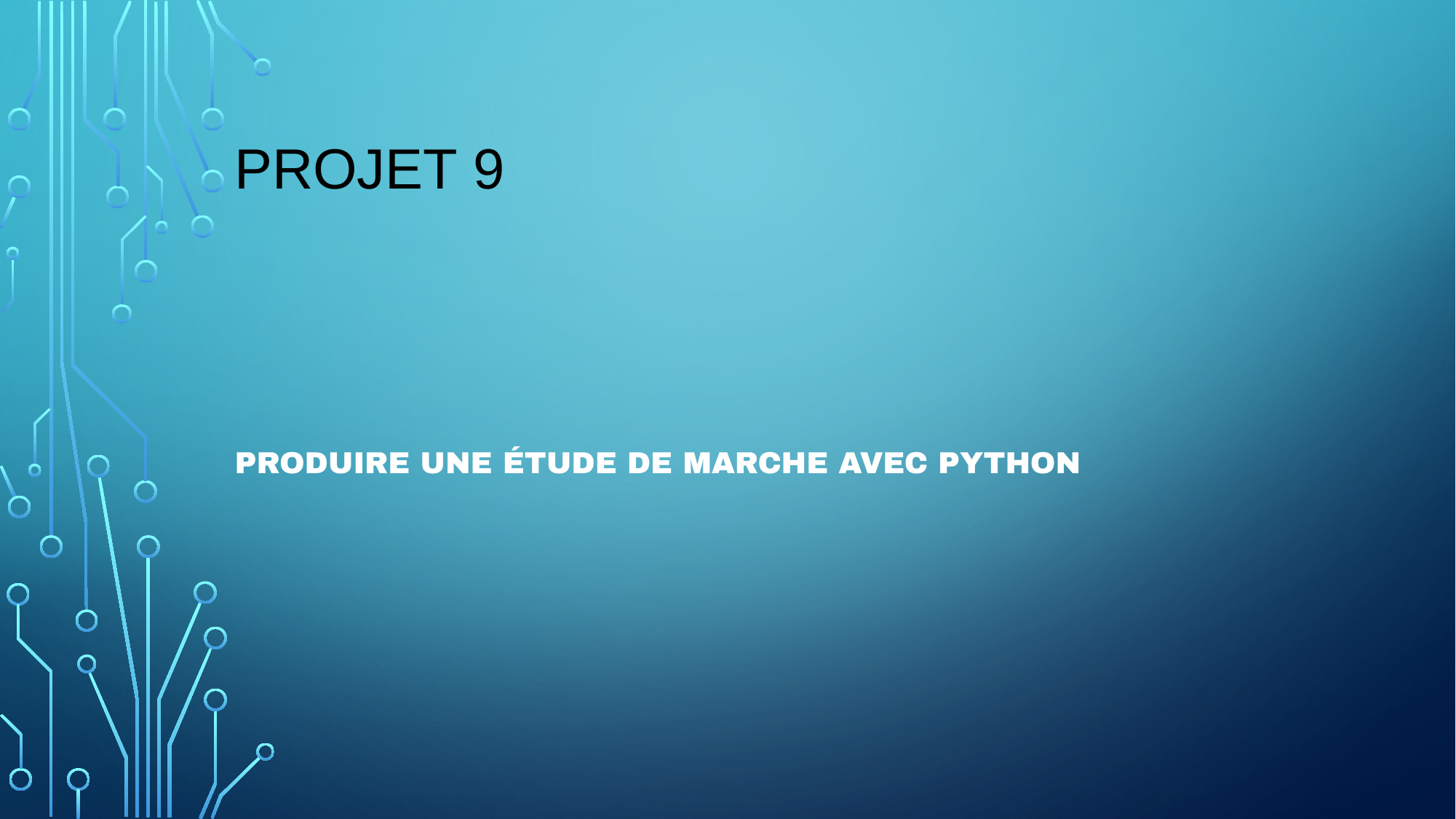

# PROJET 9
PRODUIRE UNE ÉTUDE DE MARCHE AVEC PYTHON